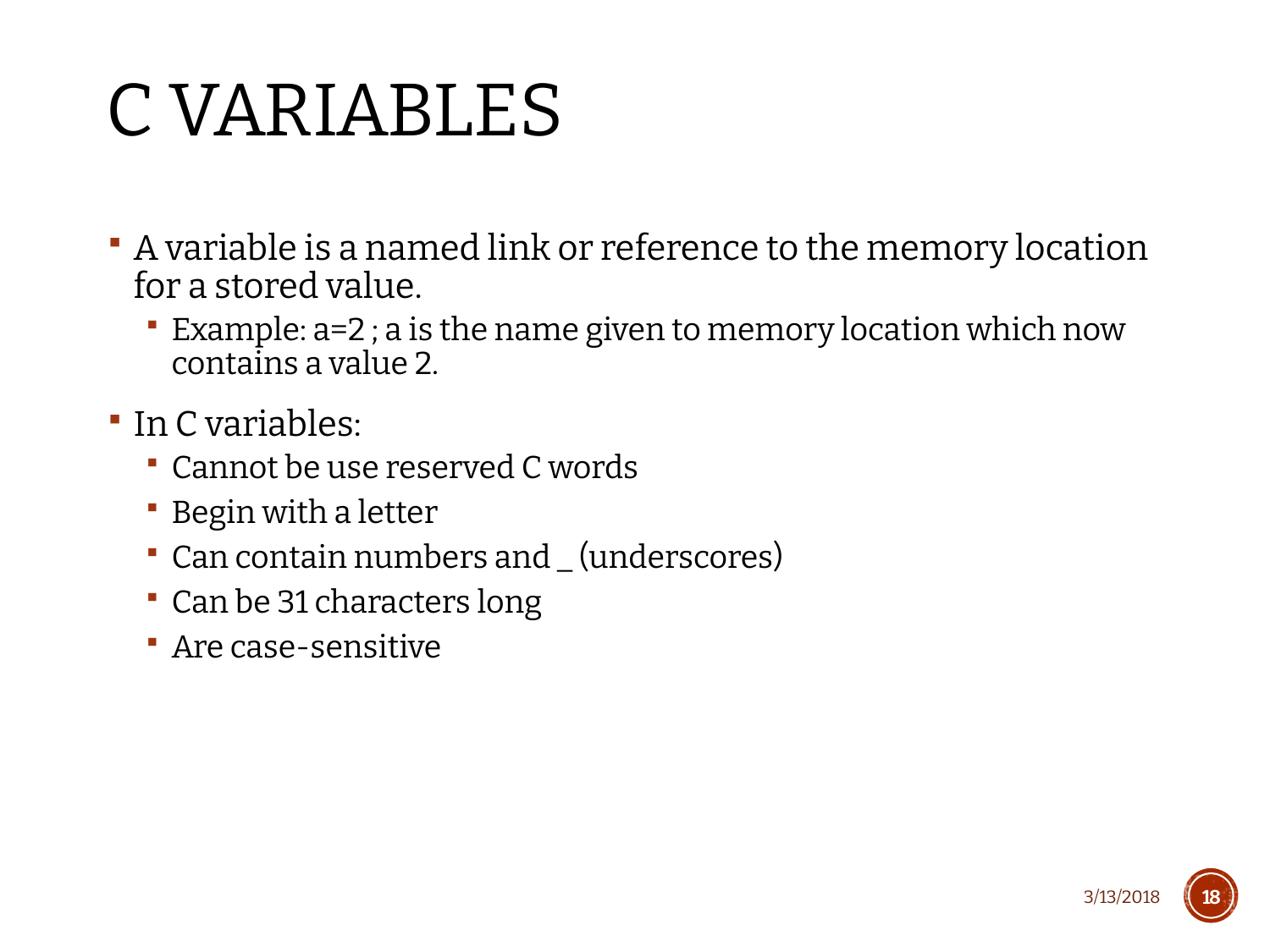

# C variables
A variable is a named link or reference to the memory location for a stored value.
Example: a=2 ; a is the name given to memory location which now contains a value 2.
In C variables:
Cannot be use reserved C words
Begin with a letter
Can contain numbers and _ (underscores)
Can be 31 characters long
Are case-sensitive
3/13/2018
18